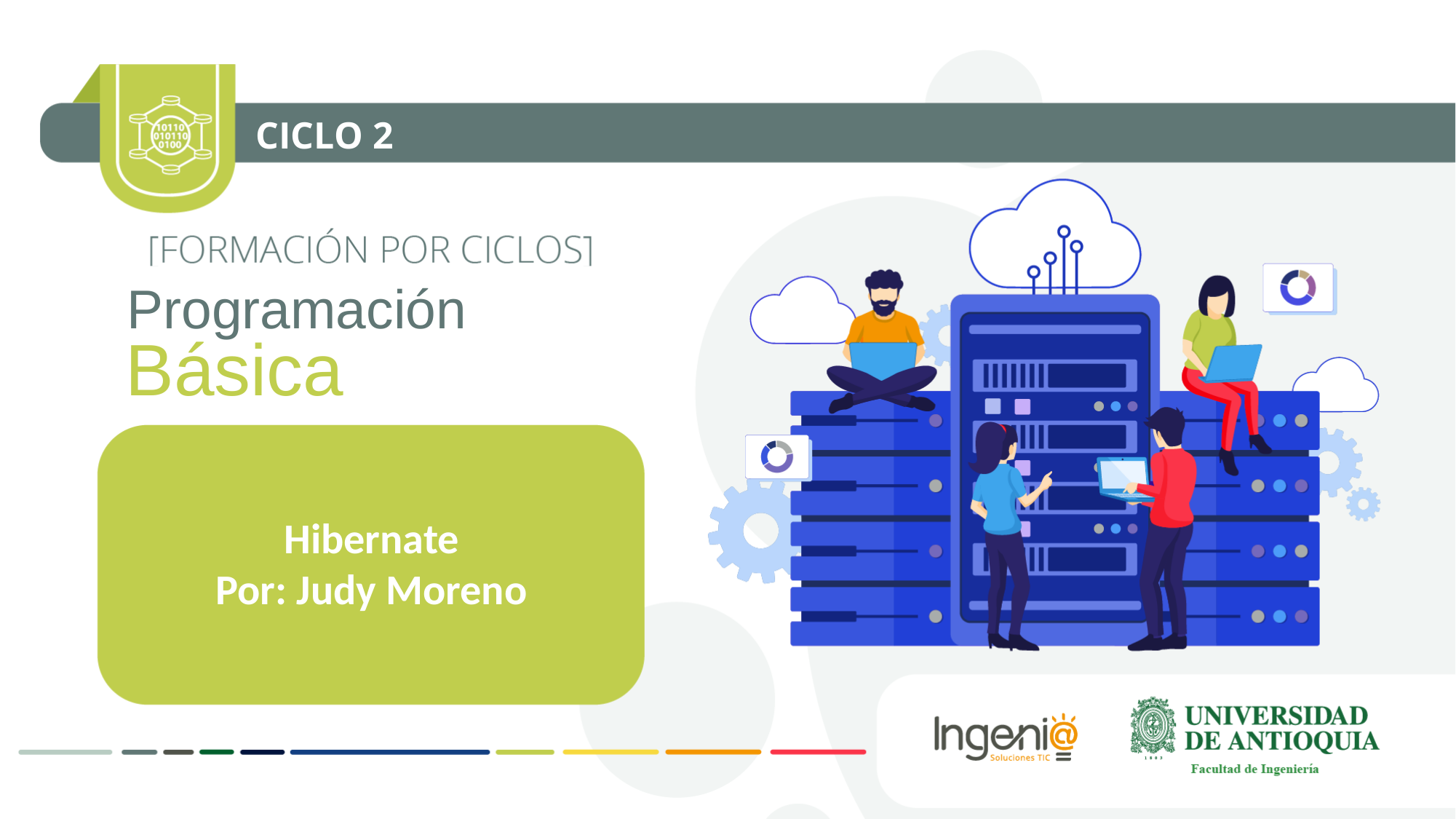

CICLO 2

Programación
Básica
Hibernate
Por: Judy Moreno